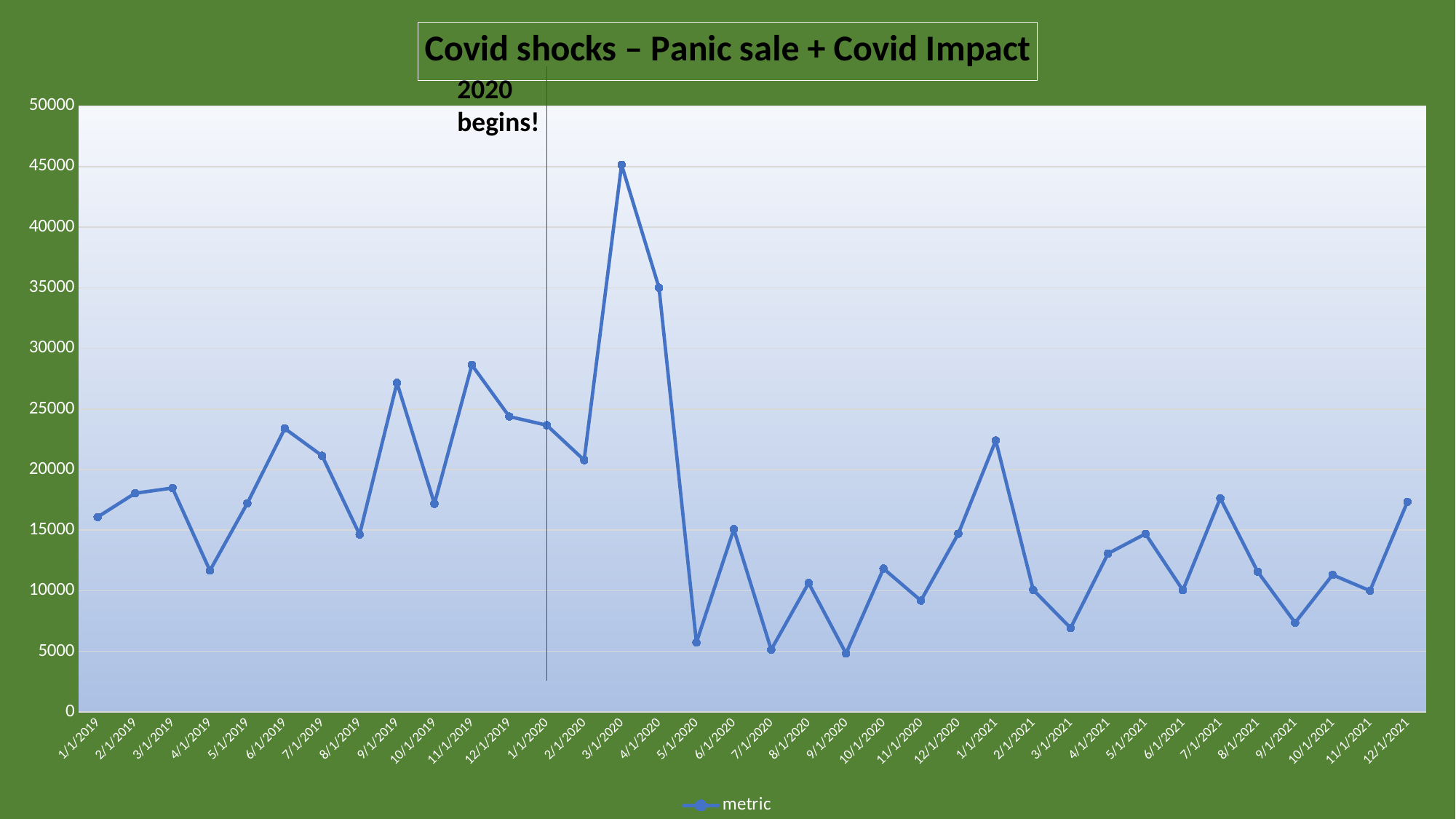

### Chart: Covid shocks – Panic sale + Covid Impact

| Category | metric |
|---|---|
| 43466 | 16079.0 |
| 43497 | 18043.0 |
| 43525 | 18474.0 |
| 43556 | 11658.0 |
| 43586 | 17215.0 |
| 43617 | 23383.0 |
| 43647 | 21131.0 |
| 43678 | 14634.0 |
| 43709 | 27157.0 |
| 43739 | 17176.0 |
| 43770 | 28631.0 |
| 43800 | 24372.0 |
| 43831 | 23658.0 |
| 43862 | 20778.25 |
| 43891 | 45156.8 |
| 43922 | 35007.95 |
| 43952 | 5717.0 |
| 43983 | 15077.0 |
| 44013 | 5133.25 |
| 44044 | 10638.0 |
| 44075 | 4814.7 |
| 44105 | 11825.1 |
| 44136 | 9183.5 |
| 44166 | 14702.25 |
| 44197 | 22394.4 |
| 44228 | 10072.5 |
| 44256 | 6921.85 |
| 44287 | 13066.380000000001 |
| 44317 | 14694.900000000001 |
| 44348 | 10036.95 |
| 44378 | 17627.399999999998 |
| 44409 | 11564.73 |
| 44440 | 7358.48 |
| 44470 | 11306.4 |
| 44501 | 9999.99 |
| 44531 | 17329.0 |
2020 begins!